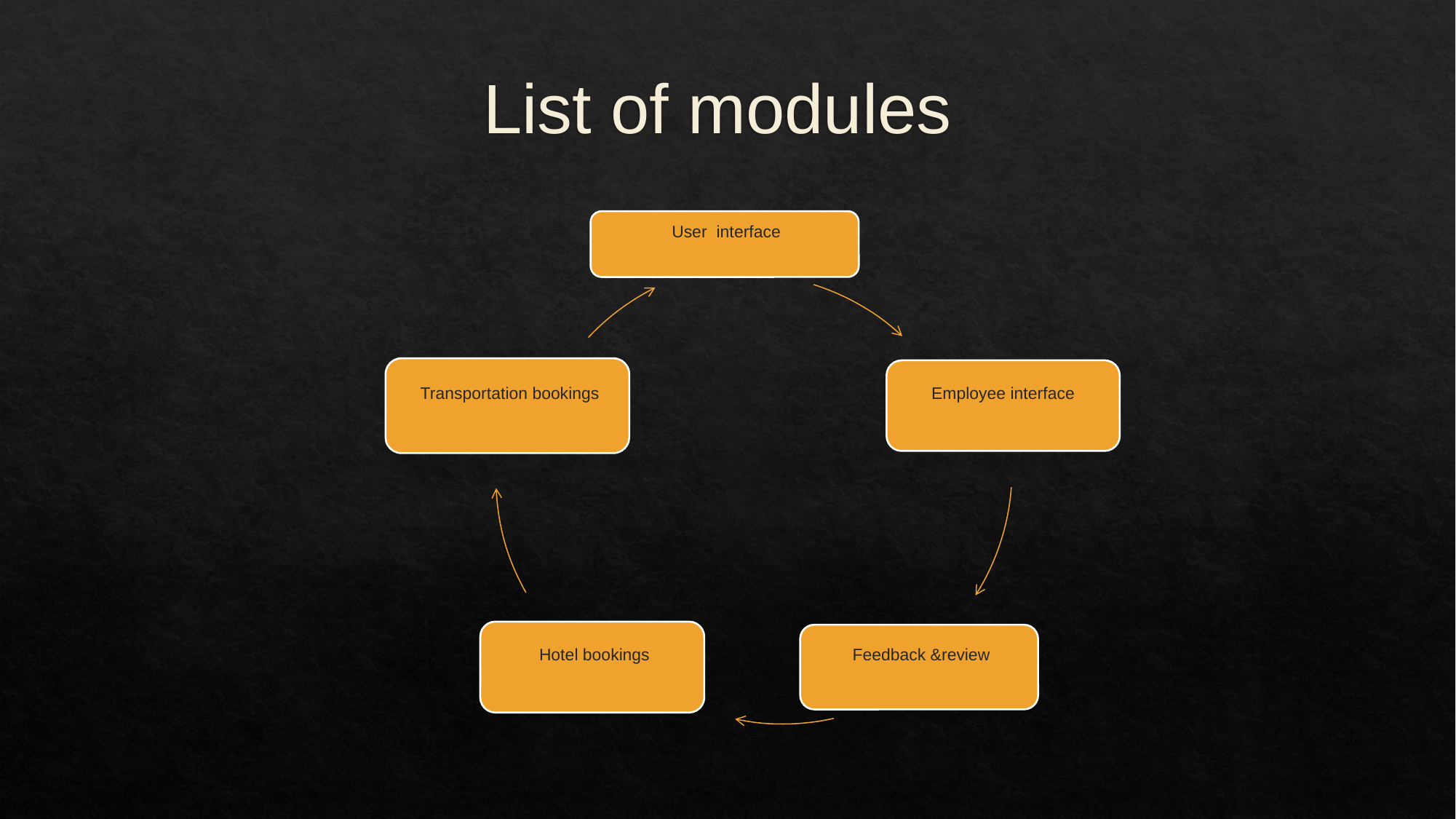

# List of modules
User  interface

Employee interface

Feedback &review

Hotel bookings

Transportation bookings